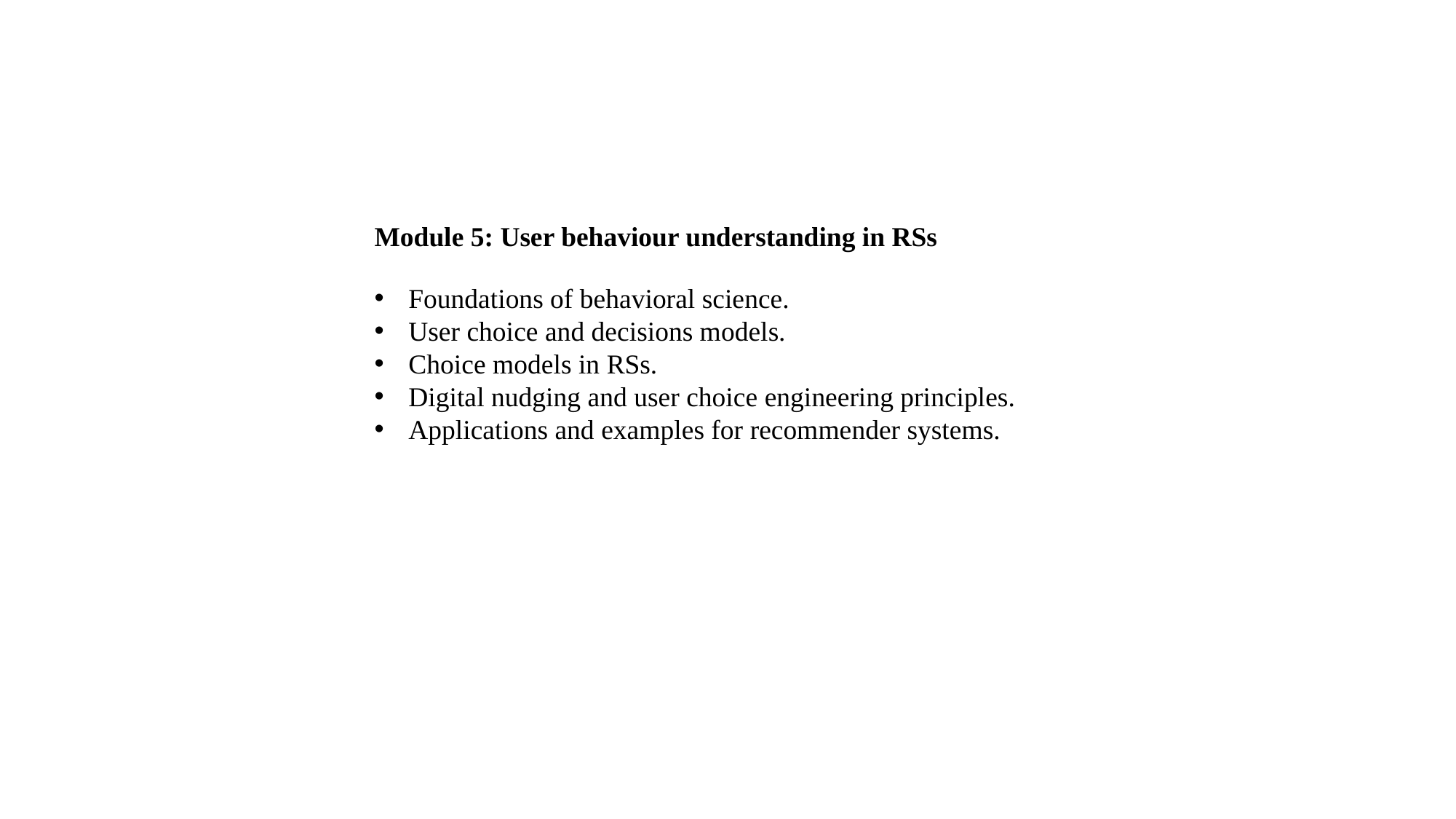

Module 5: User behaviour understanding in RSs

Foundations of behavioral science.
User choice and decisions models.
Choice models in RSs.
Digital nudging and user choice engineering principles.
Applications and examples for recommender systems.